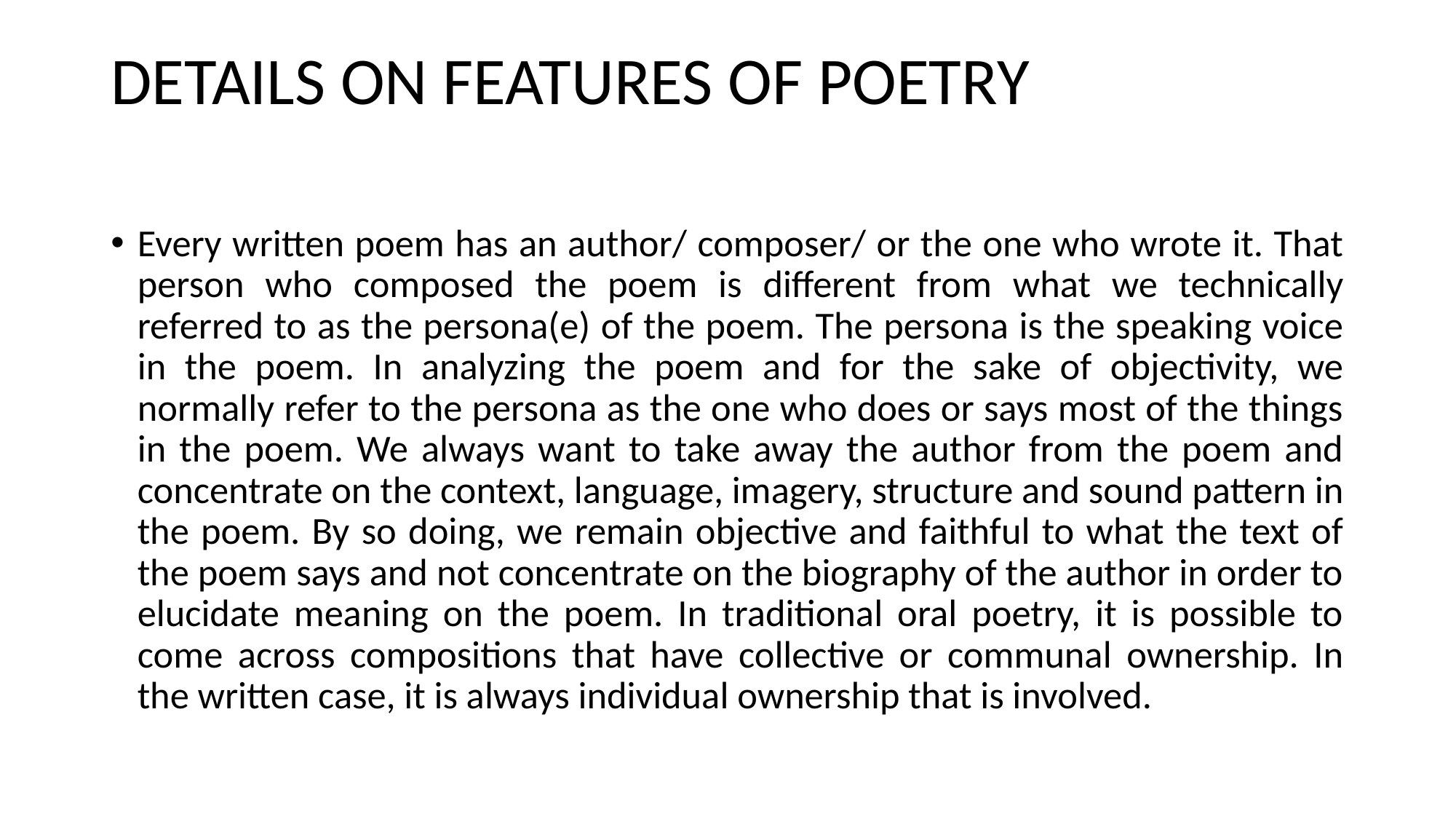

# DETAILS ON FEATURES OF POETRY
Every written poem has an author/ composer/ or the one who wrote it. That person who composed the poem is different from what we technically referred to as the persona(e) of the poem. The persona is the speaking voice in the poem. In analyzing the poem and for the sake of objectivity, we normally refer to the persona as the one who does or says most of the things in the poem. We always want to take away the author from the poem and concentrate on the context, language, imagery, structure and sound pattern in the poem. By so doing, we remain objective and faithful to what the text of the poem says and not concentrate on the biography of the author in order to elucidate meaning on the poem. In traditional oral poetry, it is possible to come across compositions that have collective or communal ownership. In the written case, it is always individual ownership that is involved.